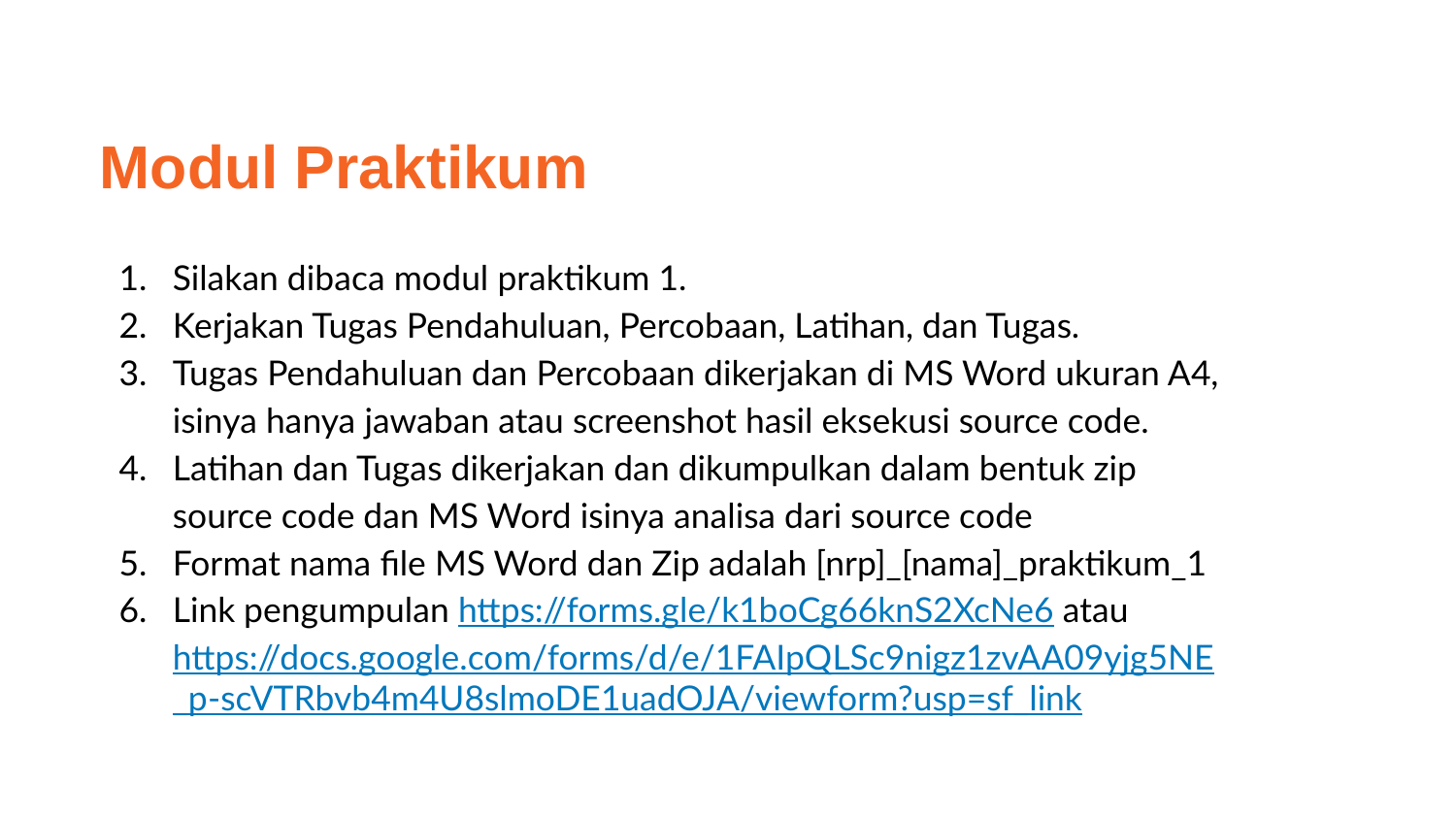

Modul Praktikum
Silakan dibaca modul praktikum 1.
Kerjakan Tugas Pendahuluan, Percobaan, Latihan, dan Tugas.
Tugas Pendahuluan dan Percobaan dikerjakan di MS Word ukuran A4, isinya hanya jawaban atau screenshot hasil eksekusi source code.
Latihan dan Tugas dikerjakan dan dikumpulkan dalam bentuk zip source code dan MS Word isinya analisa dari source code
Format nama file MS Word dan Zip adalah [nrp]_[nama]_praktikum_1
Link pengumpulan https://forms.gle/k1boCg66knS2XcNe6 atau https://docs.google.com/forms/d/e/1FAIpQLSc9nigz1zvAA09yjg5NE_p-scVTRbvb4m4U8slmoDE1uadOJA/viewform?usp=sf_link